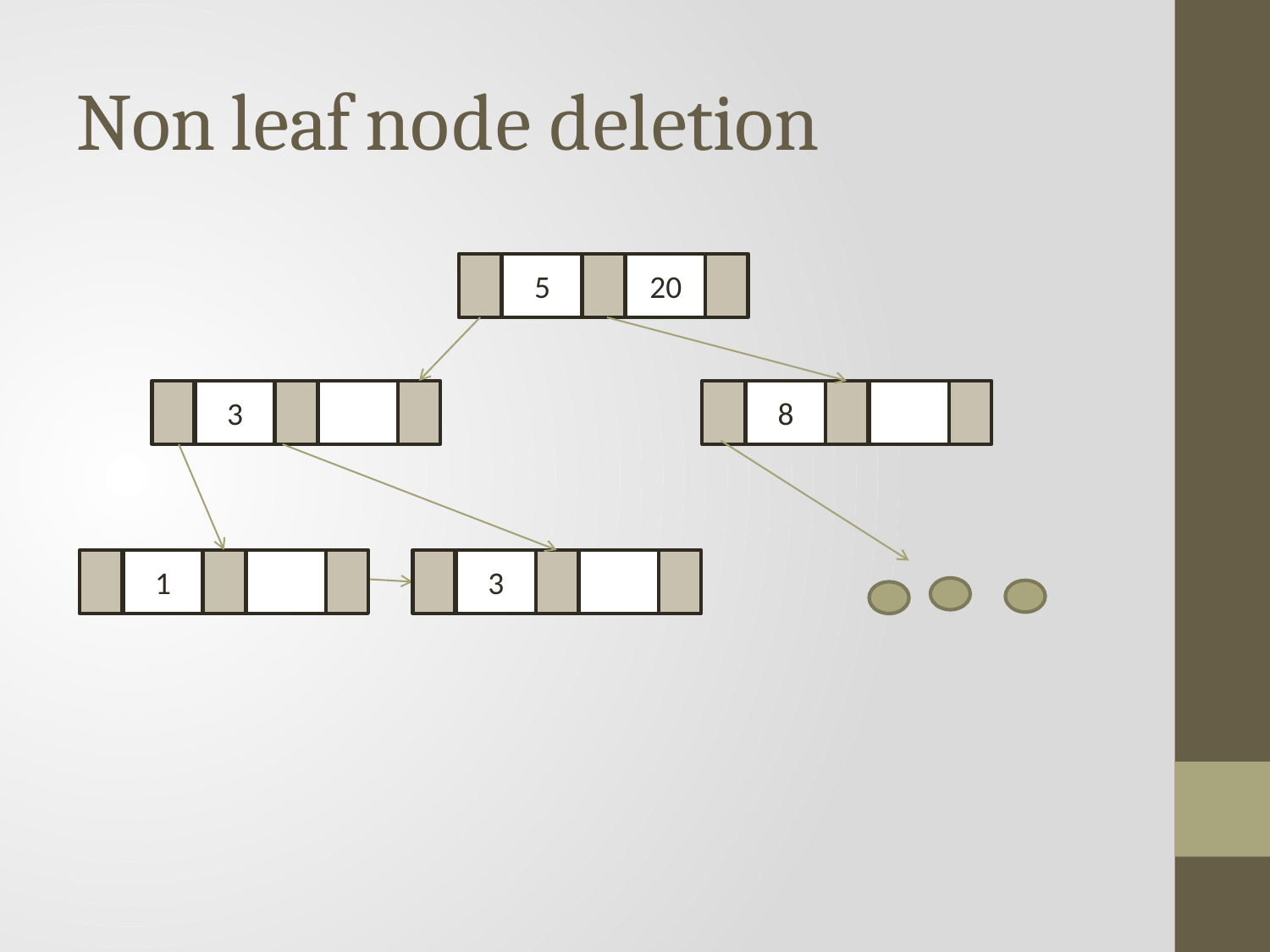

# Non leaf node deletion

5

20

3

8

1

3